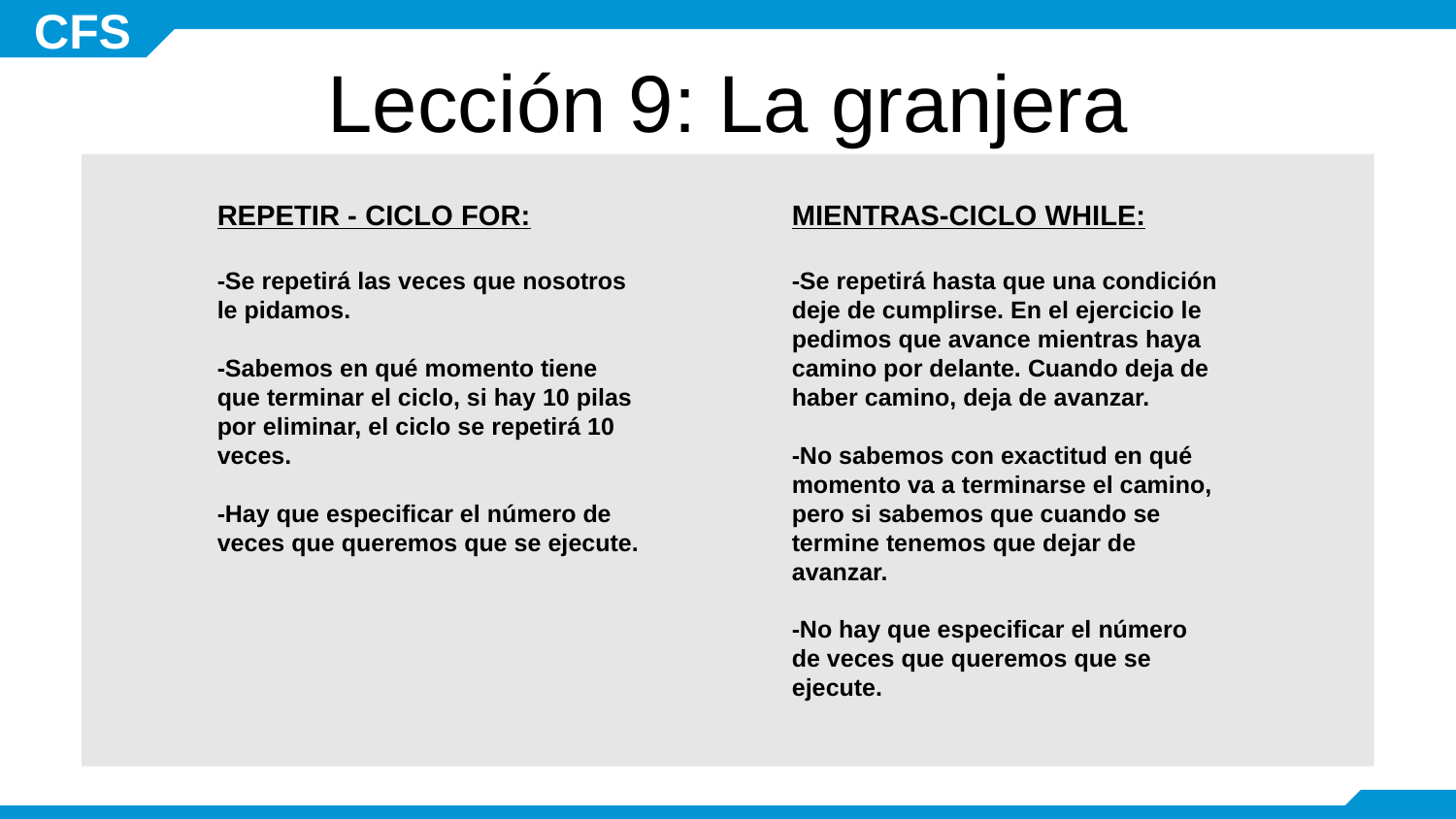

# Lección 9: La granjera

REPETIR - CICLO FOR:

-Se repetirá las veces que nosotros le pidamos.

-Sabemos en qué momento tiene que terminar el ciclo, si hay 10 pilas por eliminar, el ciclo se repetirá 10 veces.

-Hay que especificar el número de veces que queremos que se ejecute.

MIENTRAS-CICLO WHILE:

-Se repetirá hasta que una condición deje de cumplirse. En el ejercicio le pedimos que avance mientras haya camino por delante. Cuando deja de haber camino, deja de avanzar.

-No sabemos con exactitud en qué momento va a terminarse el camino, pero si sabemos que cuando se termine tenemos que dejar de avanzar.

-No hay que especificar el número de veces que queremos que se ejecute.